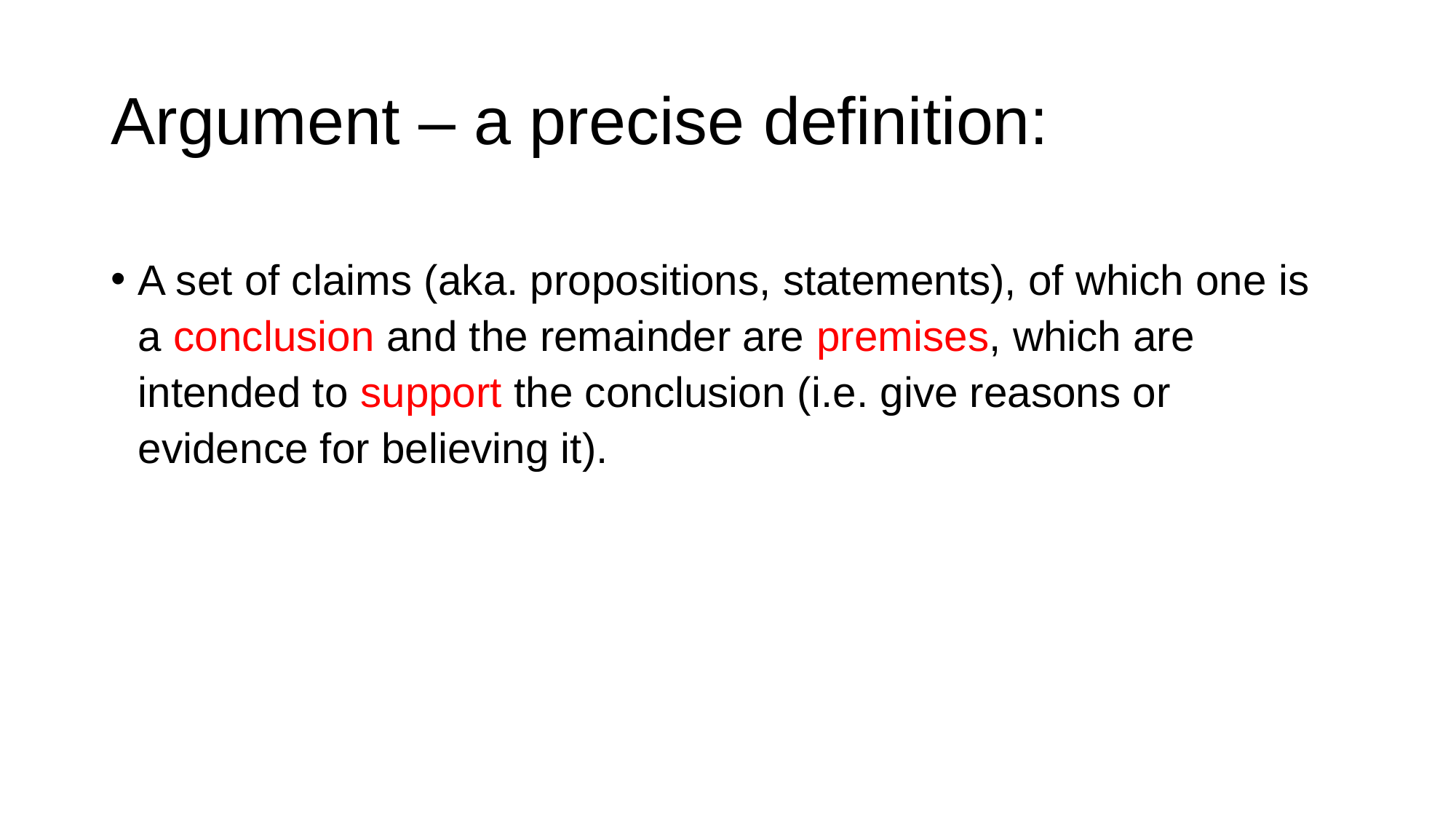

# Argument – a precise definition:

A set of claims (aka. propositions, statements), of which one is a conclusion and the remainder are premises, which are intended to support the conclusion (i.e. give reasons or evidence for believing it).